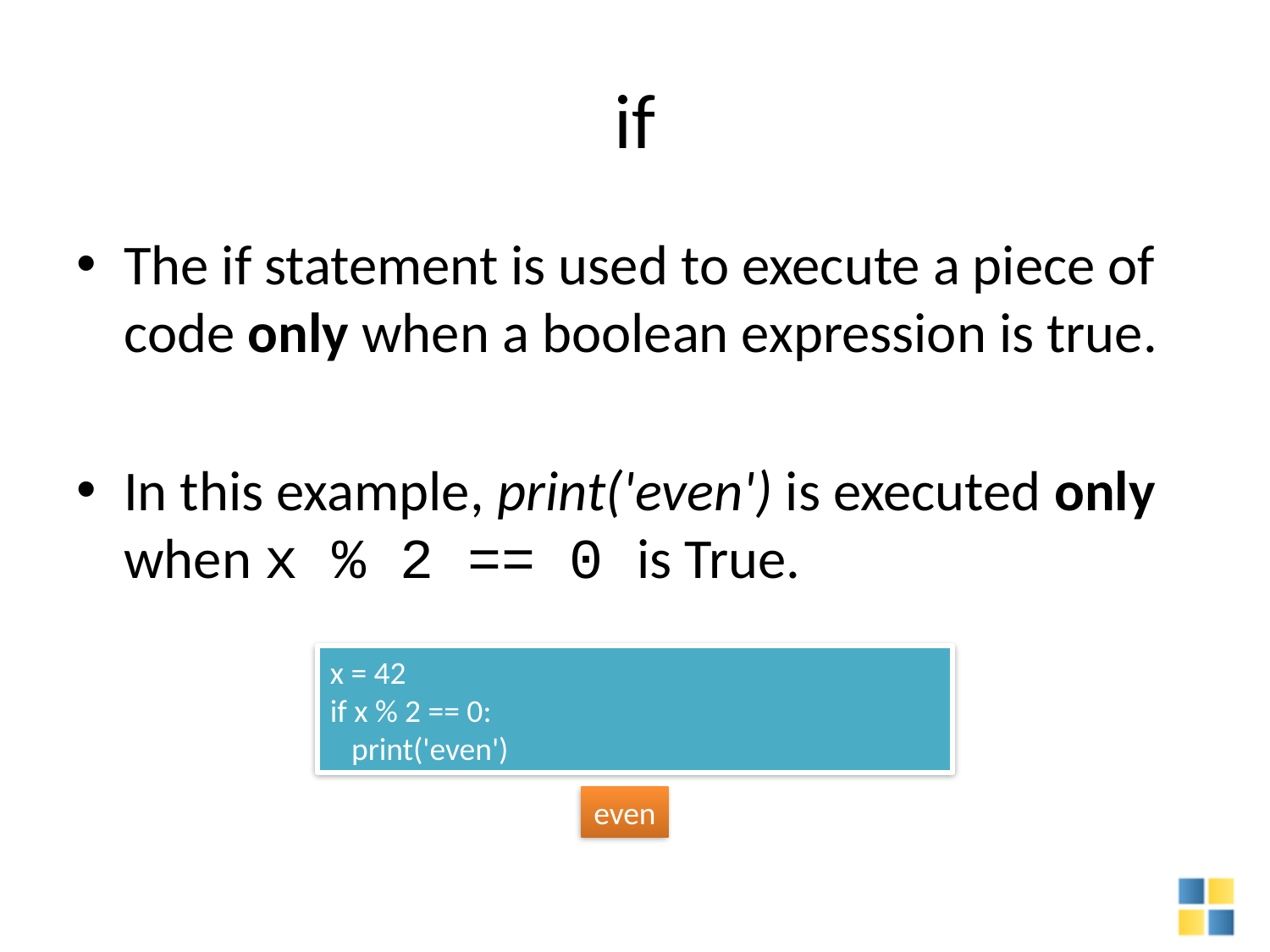

# if
The if statement is used to execute a piece of code only when a boolean expression is true.

In this example, print('even') is executed only when x % 2 == 0 is True.
x = 42
if x % 2 == 0:
   print('even')
even